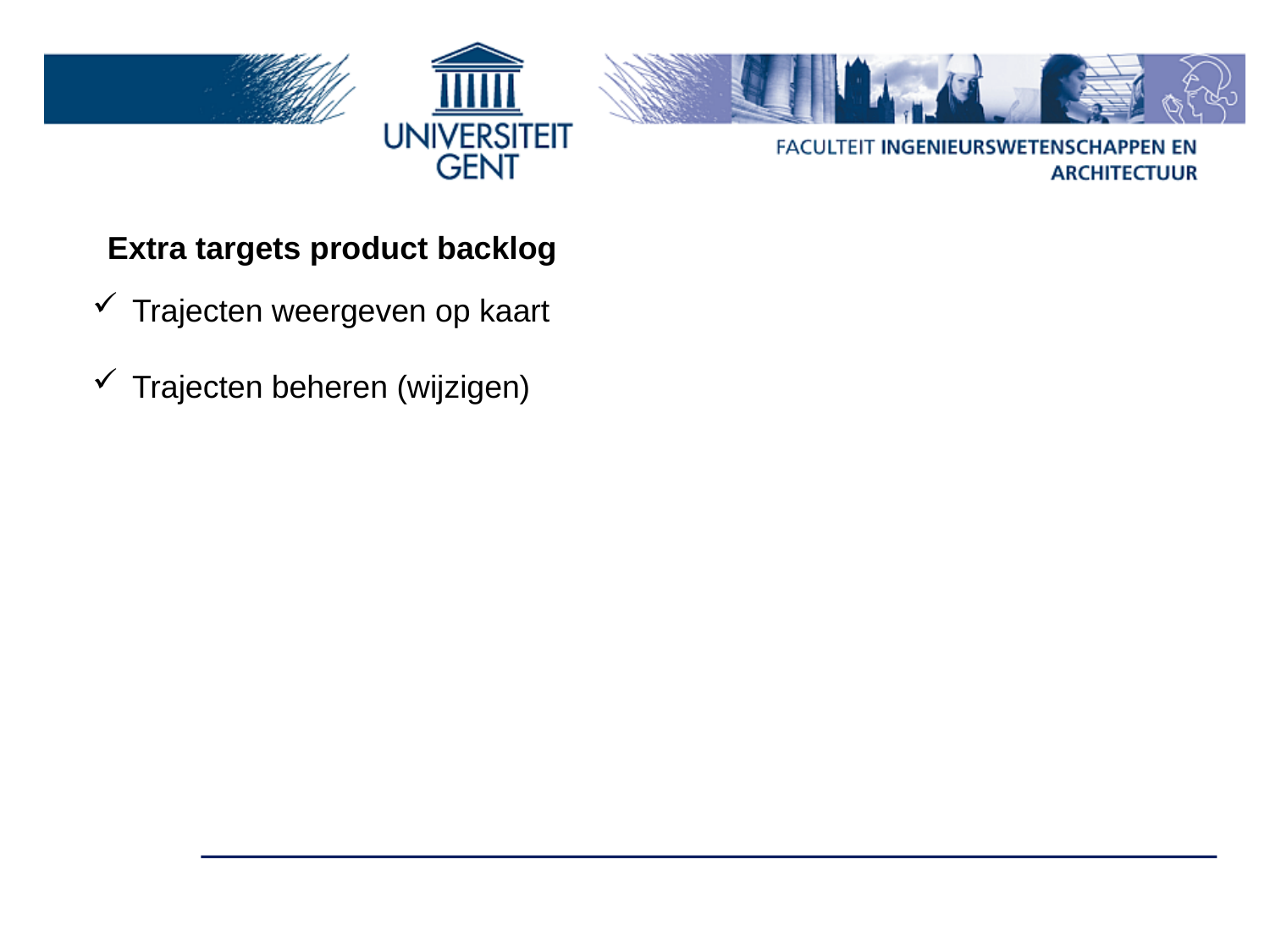

Extra targets product backlog
Trajecten weergeven op kaart

Trajecten beheren (wijzigen)